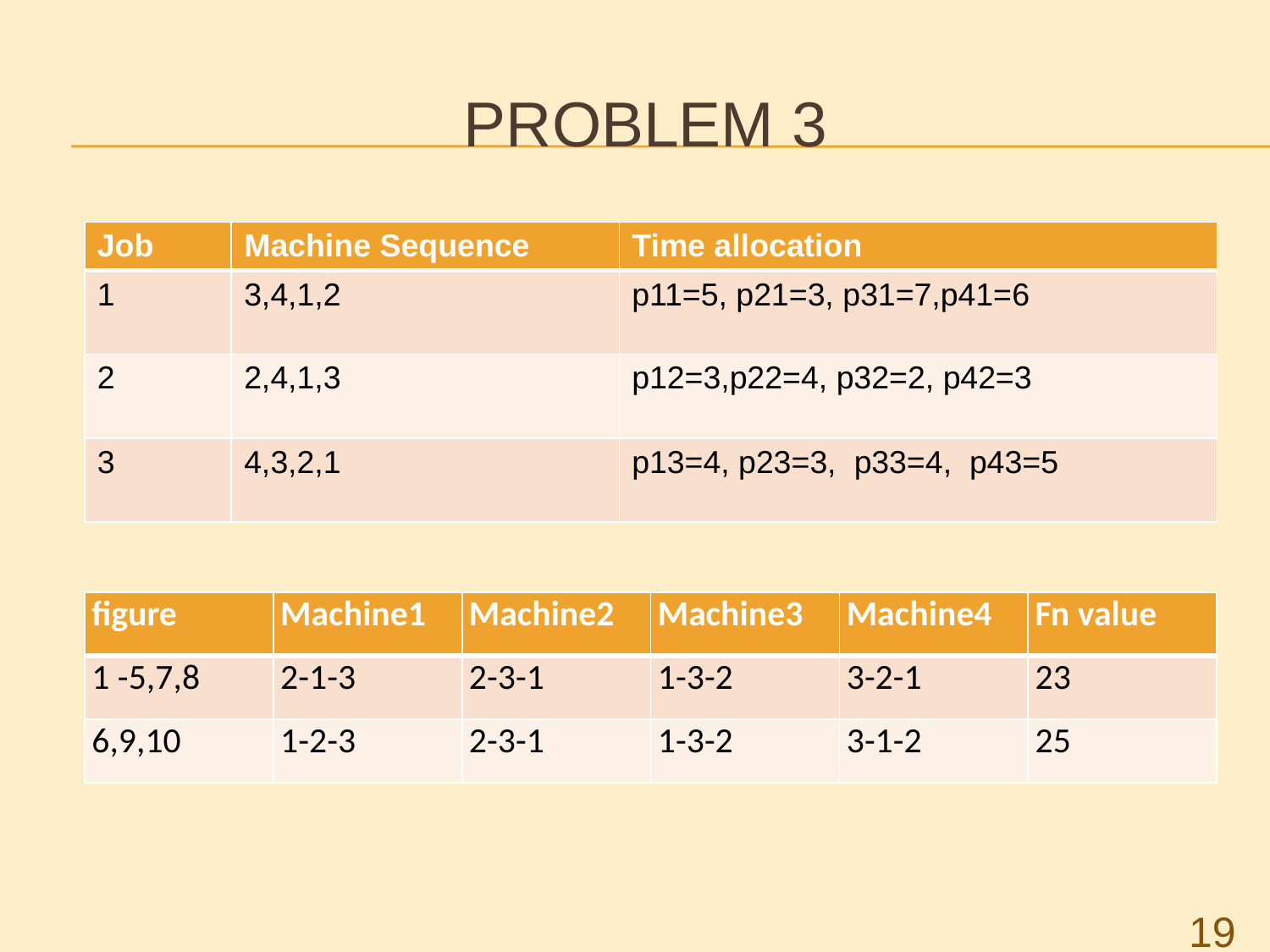

# PROBLEM 3
| Job | Machine Sequence | Time allocation |
| --- | --- | --- |
| 1 | 3,4,1,2 | p11=5, p21=3, p31=7,p41=6 |
| 2 | 2,4,1,3 | p12=3,p22=4, p32=2, p42=3 |
| 3 | 4,3,2,1 | p13=4, p23=3, p33=4, p43=5 |
| figure | Machine1 | Machine2 | Machine3 | Machine4 | Fn value |
| --- | --- | --- | --- | --- | --- |
| 1 -5,7,8 | 2-1-3 | 2-3-1 | 1-3-2 | 3-2-1 | 23 |
| 6,9,10 | 1-2-3 | 2-3-1 | 1-3-2 | 3-1-2 | 25 |
19